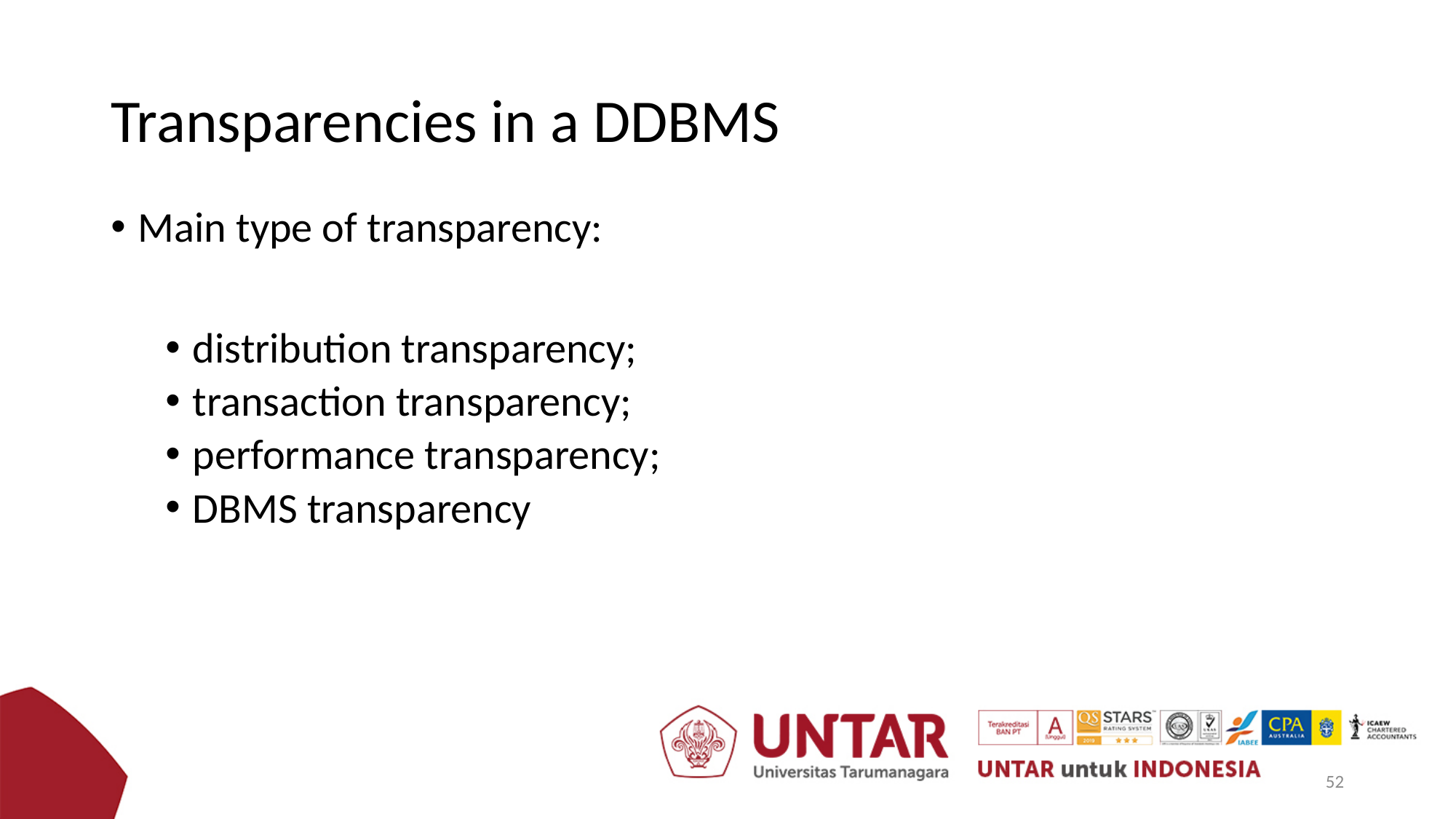

# Transparencies in a DDBMS
Main type of transparency:

distribution transparency;
transaction transparency;
performance transparency;
DBMS transparency
52